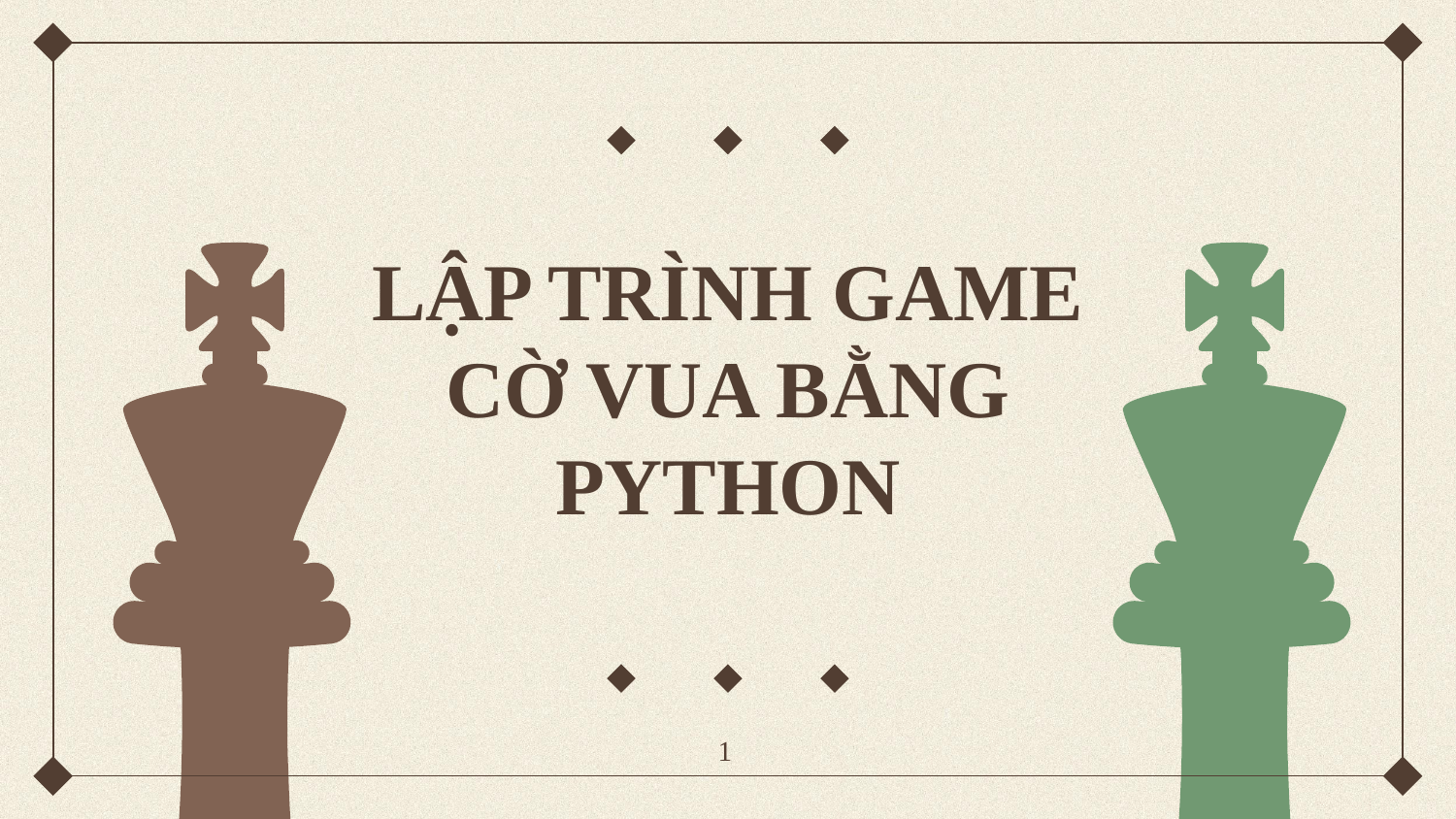

# LẬP TRÌNH GAME CỜ VUA BẰNG PYTHON

1